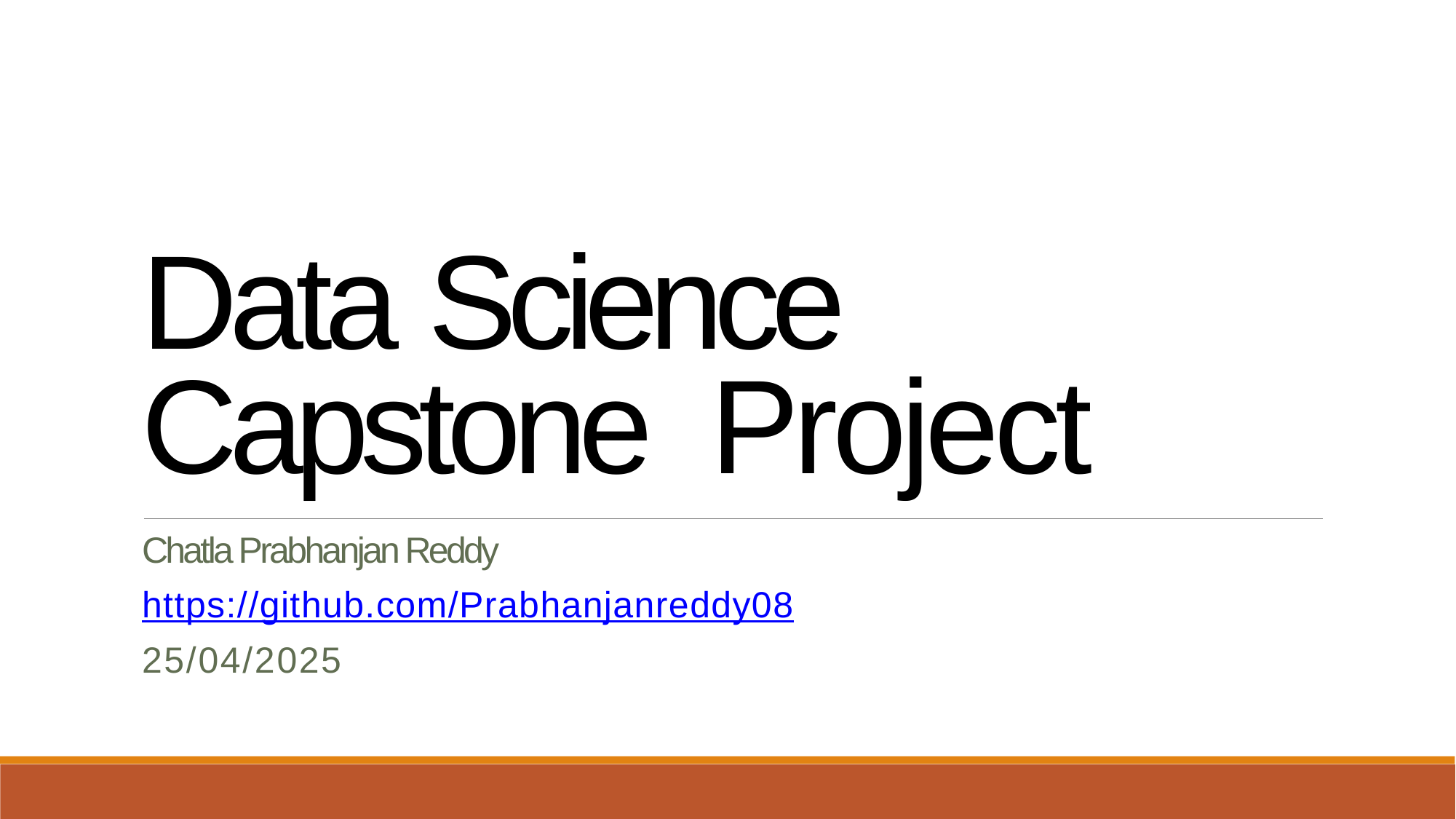

Data Science Capstone  Project
Chatla Prabhanjan Reddy
https://github.com/Prabhanjanreddy08
25/04/2025